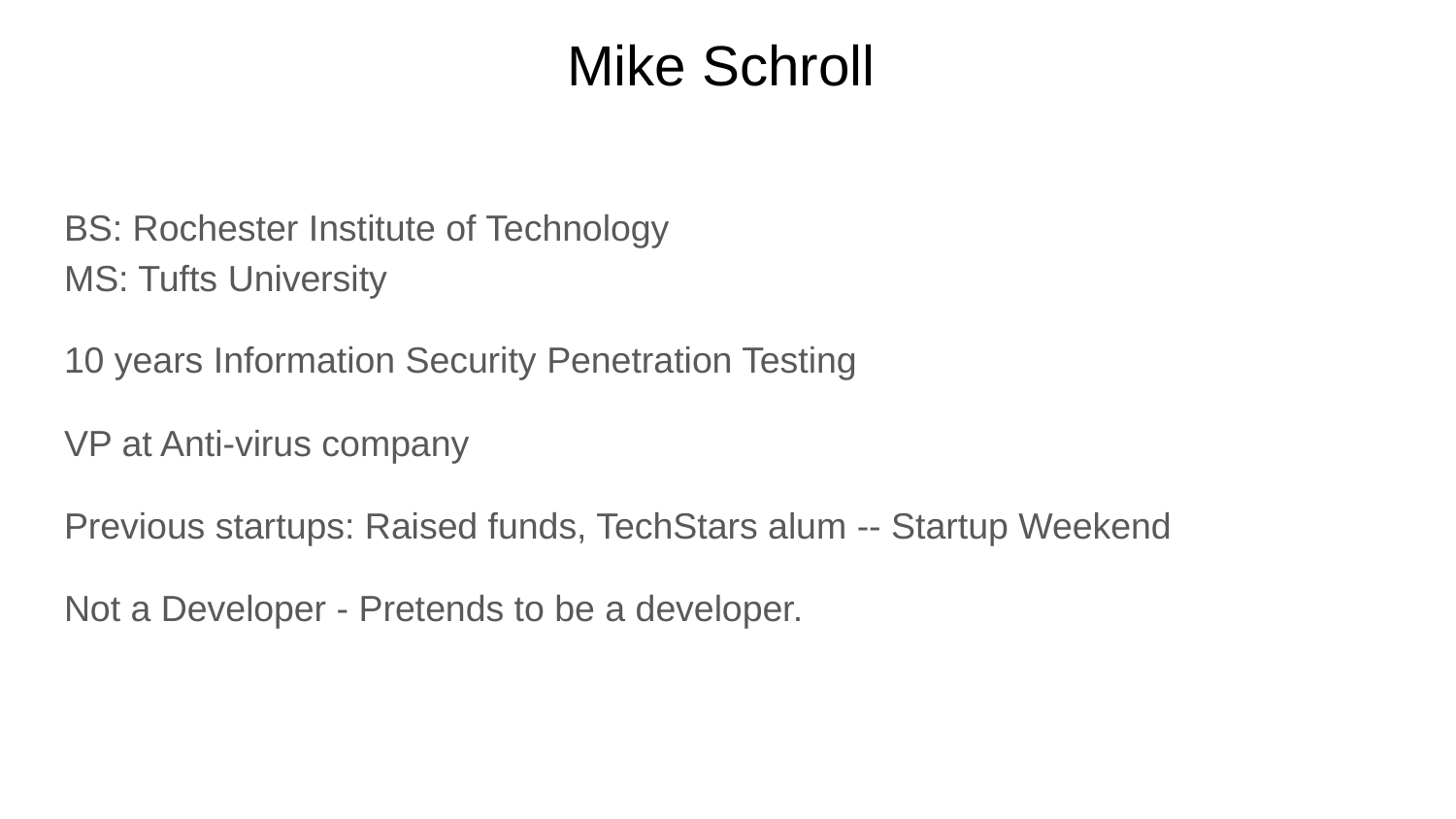

# Mike Schroll
BS: Rochester Institute of Technology
MS: Tufts University
10 years Information Security Penetration Testing
VP at Anti-virus company
Previous startups: Raised funds, TechStars alum -- Startup Weekend
Not a Developer - Pretends to be a developer.